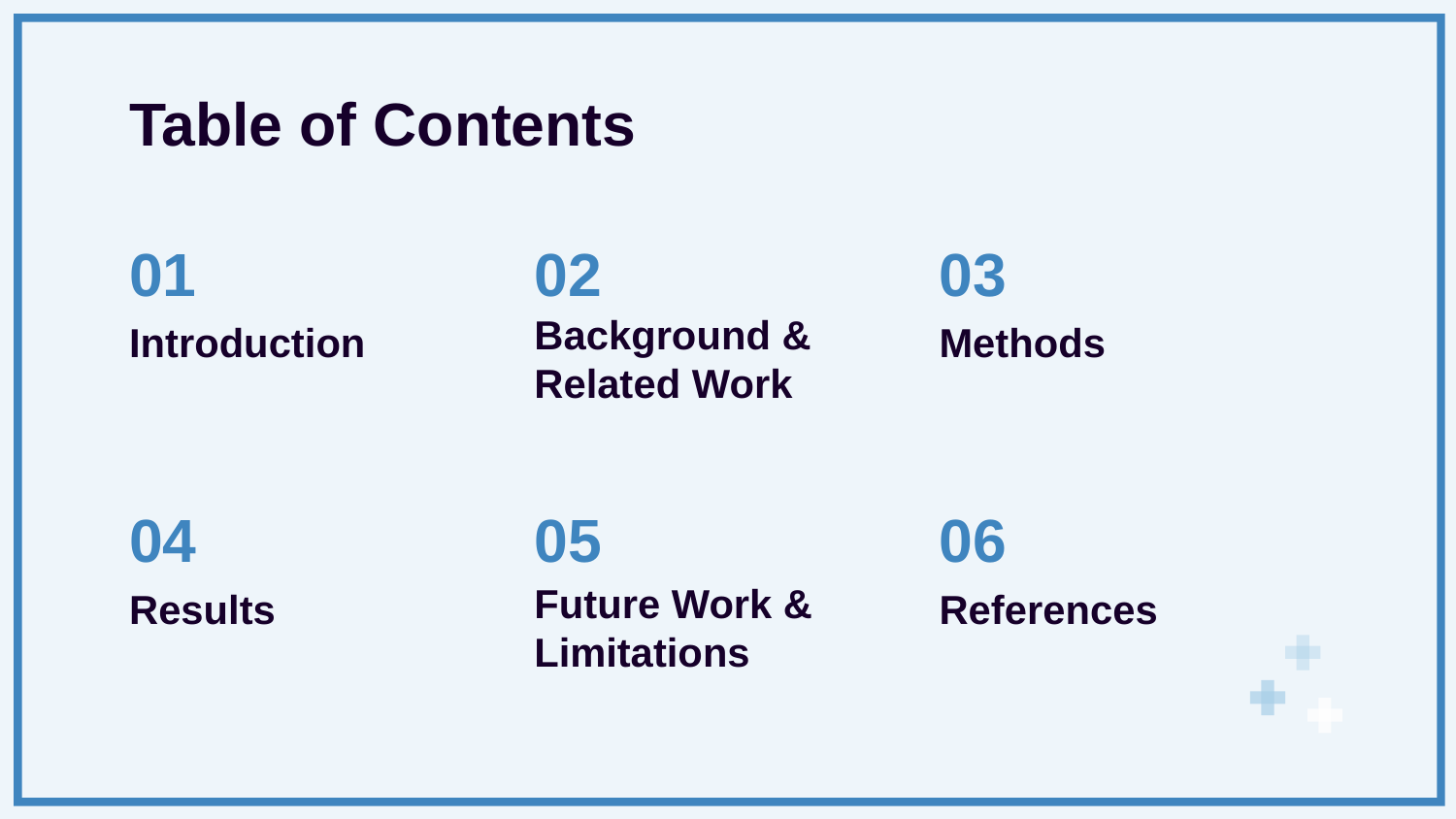

# Table of Contents
01
02
03
Introduction
Methods
Background & Related Work
04
05
06
Results
References
Future Work & Limitations